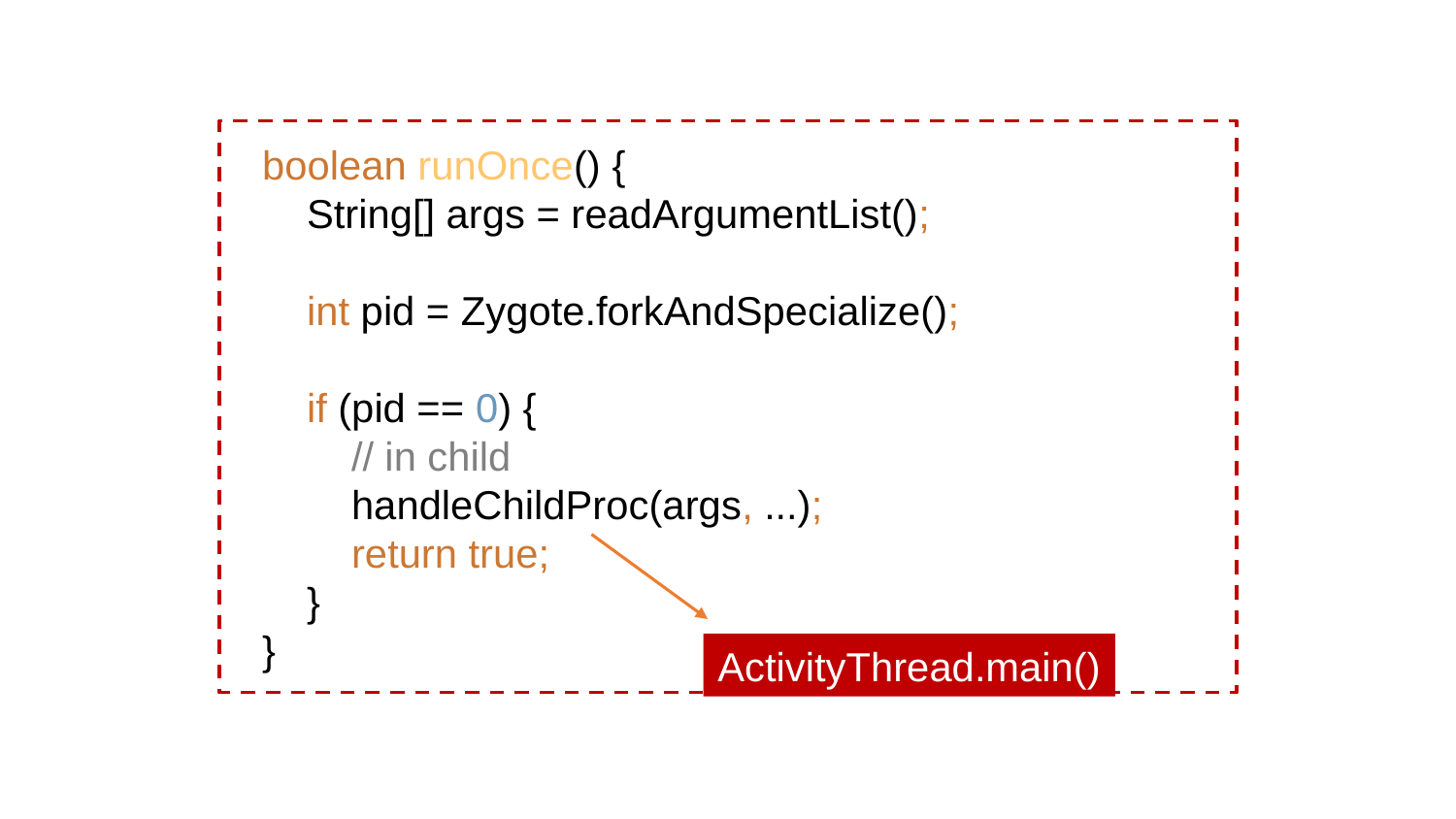

boolean runOnce() {
    String[] args = readArgumentList();
    int pid = Zygote.forkAndSpecialize();
    if (pid == 0) {
        // in child
        handleChildProc(args, ...);
        return true;
    }
}
ActivityThread.main()